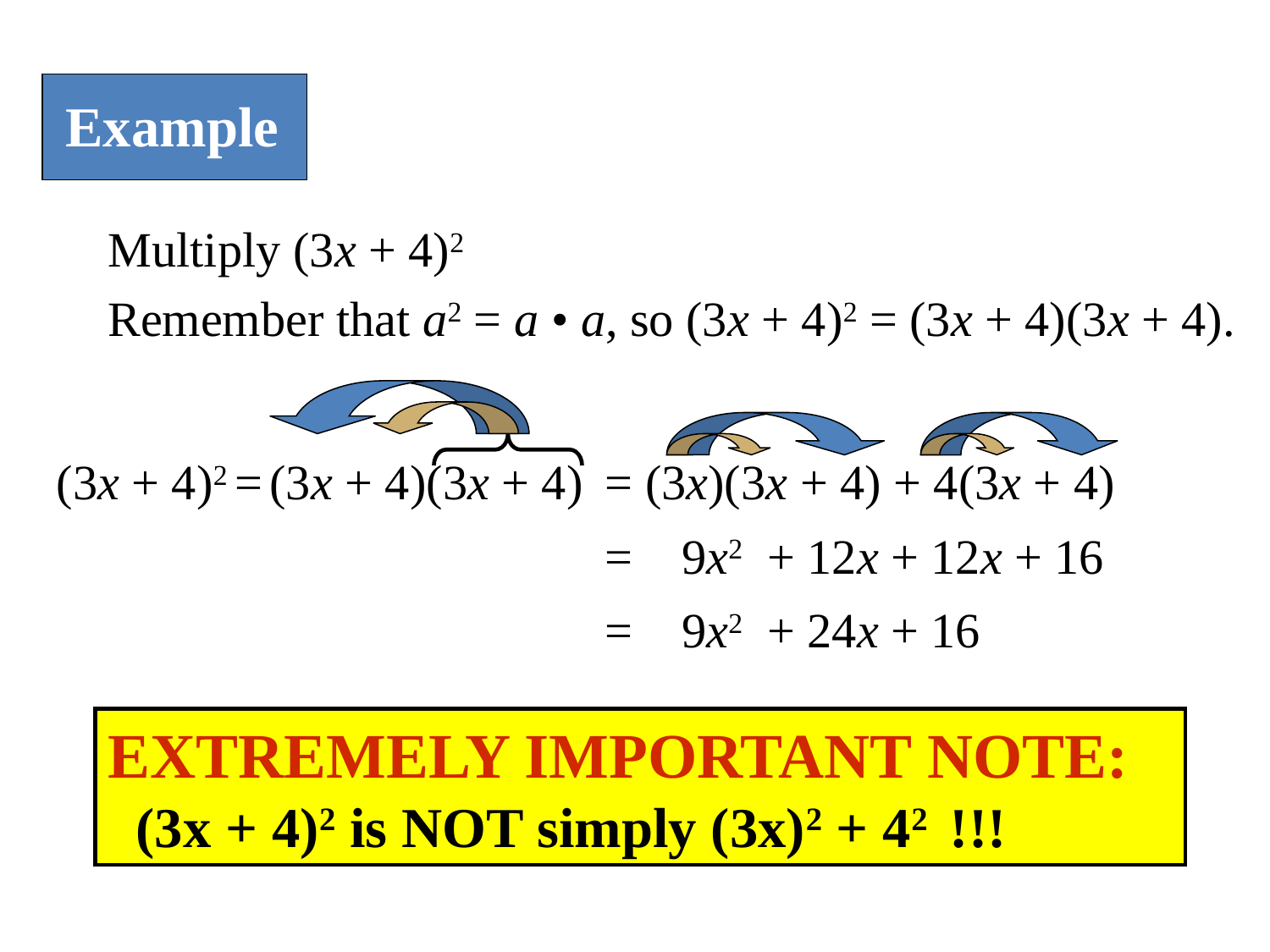

Example
Multiply (3x + 4)2
Remember that a2 = a • a, so (3x + 4)2 = (3x + 4)(3x + 4).

 (3x + 4)2 = (3x + 4)(3x + 4)
= (3x)(3x + 4) + 4(3x + 4)
=    9x2  + 12x + 12x + 16
=    9x2  + 24x + 16

EXTREMELY IMPORTANT NOTE:
  (3x + 4)2 is NOT simply (3x)2 + 42  !!!